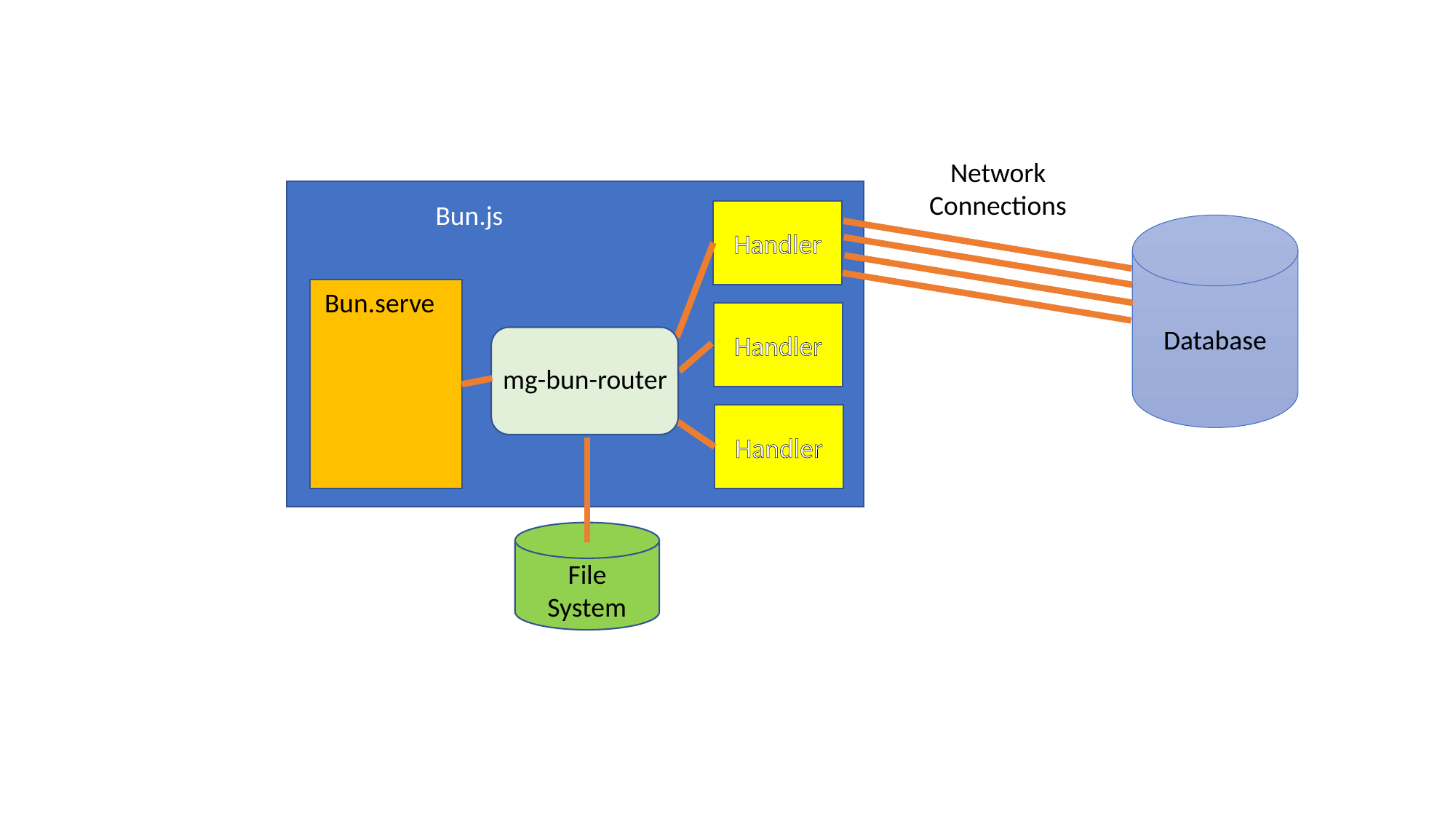

Network
Connections

Bun.js
Handler
Database

Bun.serve
Handler

mg-bun-router
Handler

File
System